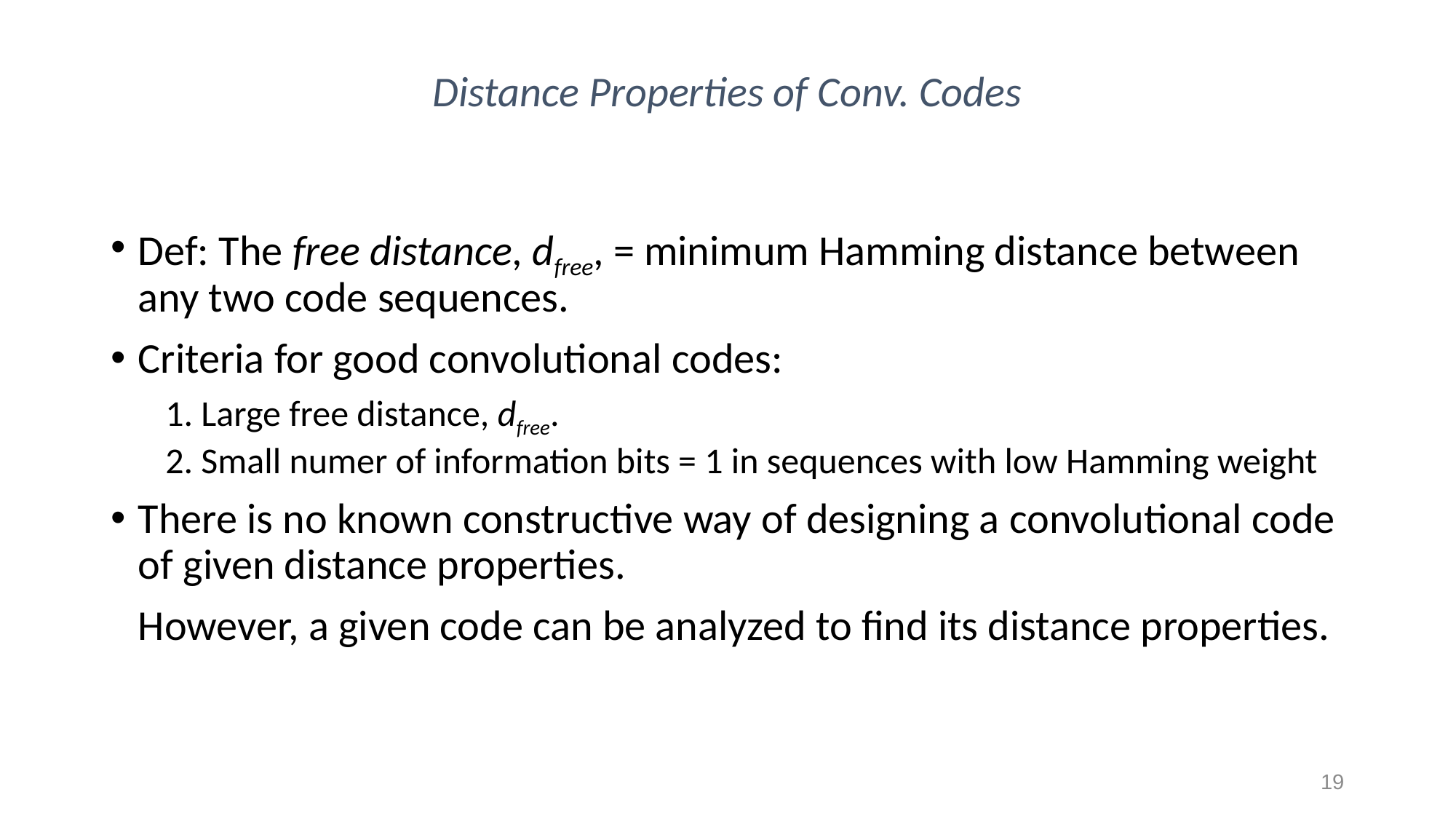

Def: The free distance, dfree, = minimum Hamming distance between any two code sequences.
Criteria for good convolutional codes:
1. Large free distance, dfree.
2. Small numer of information bits = 1 in sequences with low Hamming weight
There is no known constructive way of designing a convolutional code of given distance properties.
	However, a given code can be analyzed to find its distance properties.
Distance Properties of Conv. Codes
19